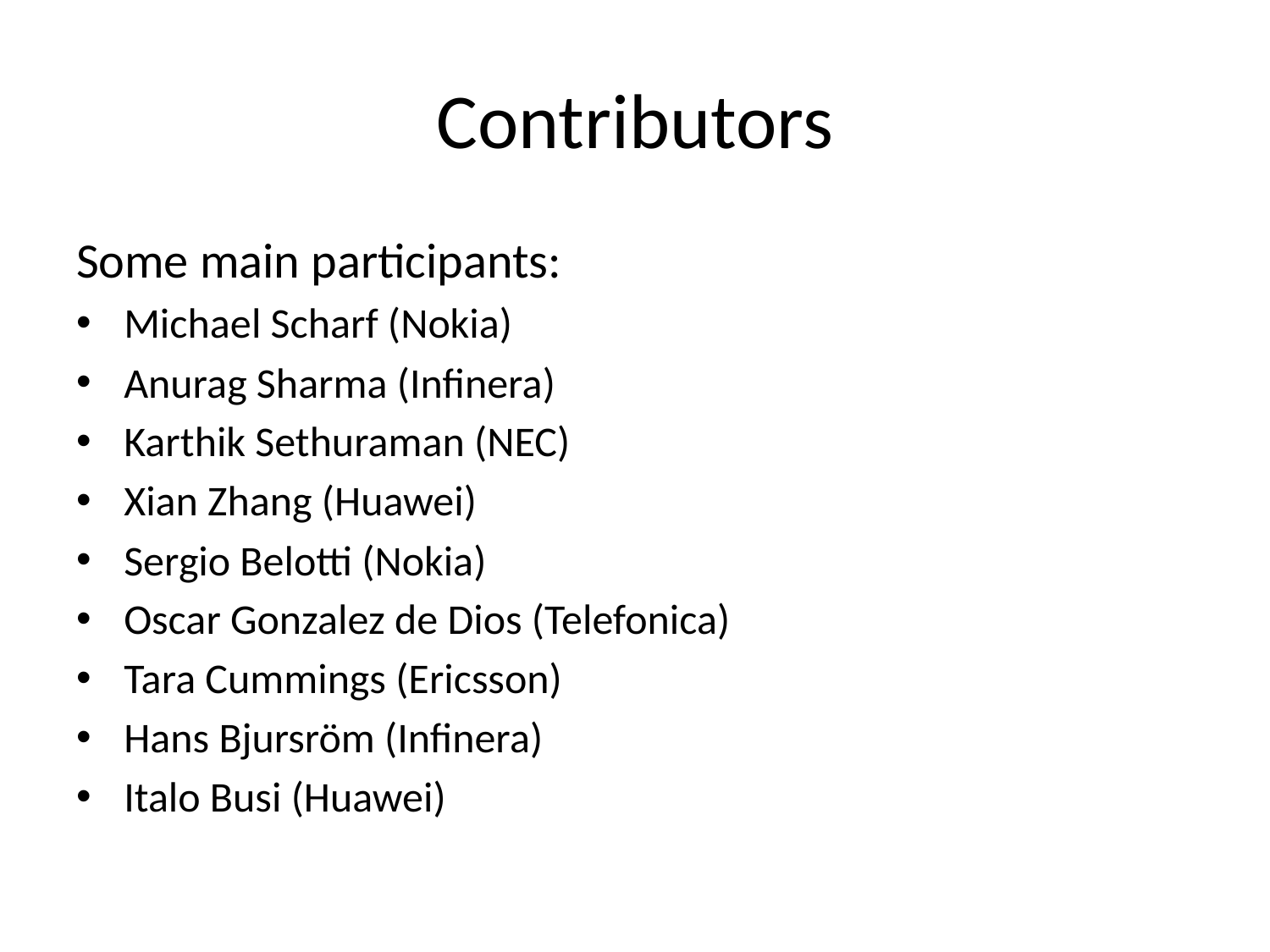

# Contributors
Some main participants:
Michael Scharf (Nokia)
Anurag Sharma (Infinera)
Karthik Sethuraman (NEC)
Xian Zhang (Huawei)
Sergio Belotti (Nokia)
Oscar Gonzalez de Dios (Telefonica)
Tara Cummings (Ericsson)
Hans Bjursröm (Infinera)
Italo Busi (Huawei)